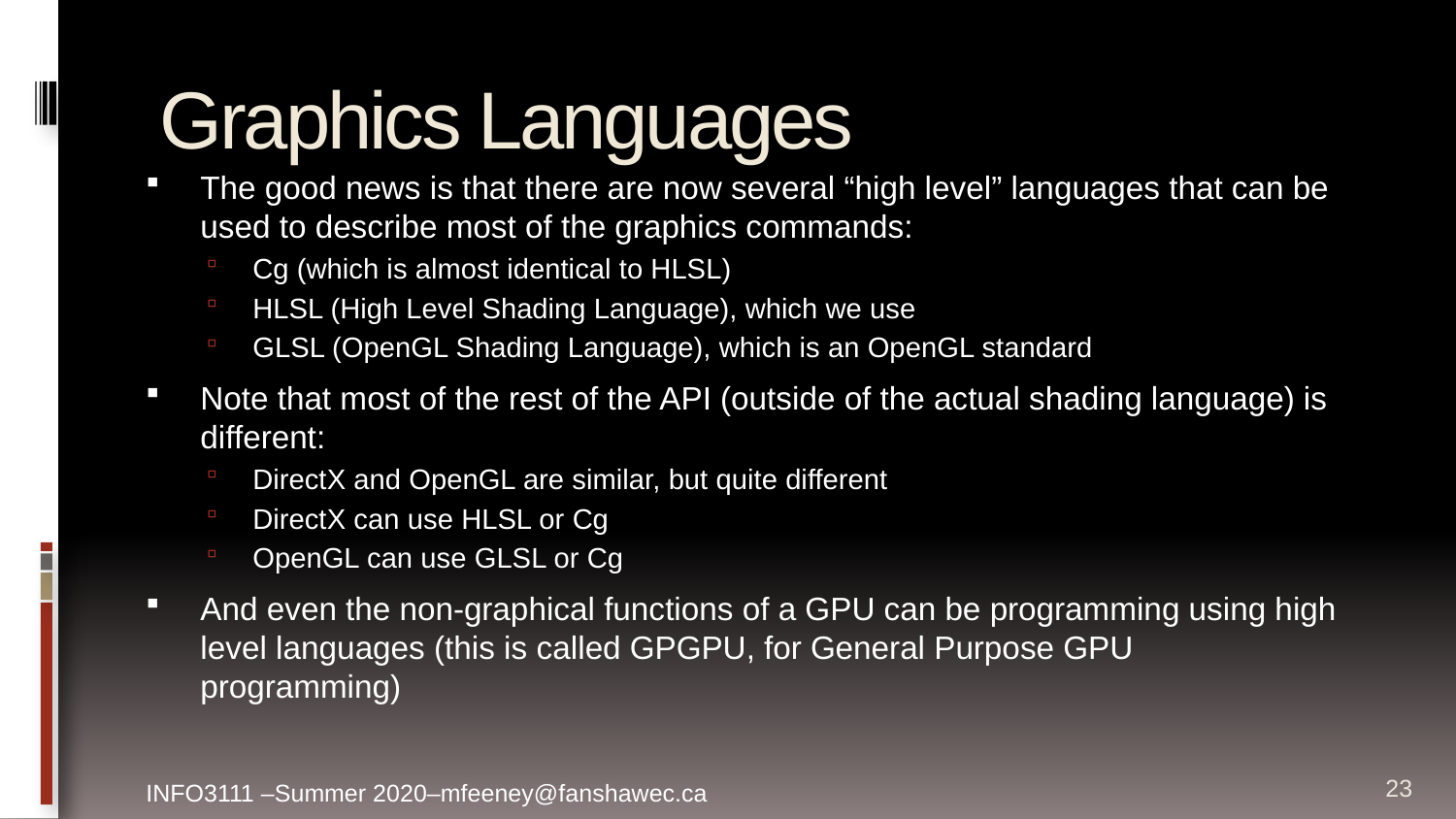

# Graphics Languages
The good news is that there are now several “high level” languages that can be used to describe most of the graphics commands:
Cg (which is almost identical to HLSL)
HLSL (High Level Shading Language), which we use
GLSL (OpenGL Shading Language), which is an OpenGL standard
Note that most of the rest of the API (outside of the actual shading language) is different:
DirectX and OpenGL are similar, but quite different
DirectX can use HLSL or Cg
OpenGL can use GLSL or Cg
And even the non-graphical functions of a GPU can be programming using high level languages (this is called GPGPU, for General Purpose GPU programming)
23